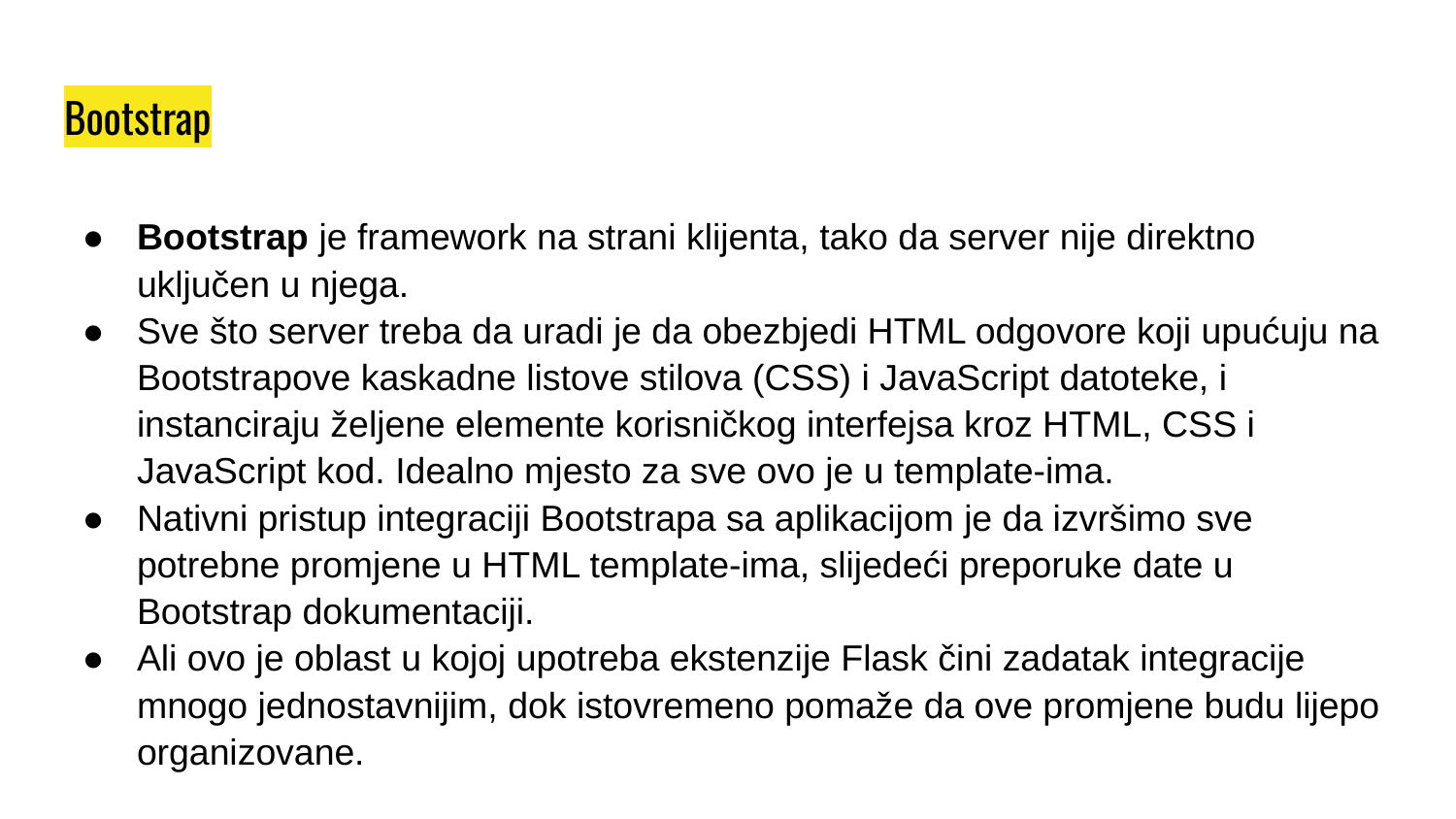

# Bootstrap
Bootstrap je framework na strani klijenta, tako da server nije direktno uključen u njega.
Sve što server treba da uradi je da obezbjedi HTML odgovore koji upućuju na Bootstrapove kaskadne listove stilova (CSS) i JavaScript datoteke, i instanciraju željene elemente korisničkog interfejsa kroz HTML, CSS i JavaScript kod. Idealno mjesto za sve ovo je u template-ima.
Nativni pristup integraciji Bootstrapa sa aplikacijom je da izvršimo sve potrebne promjene u HTML template-ima, slijedeći preporuke date u Bootstrap dokumentaciji.
Ali ovo je oblast u kojoj upotreba ekstenzije Flask čini zadatak integracije mnogo jednostavnijim, dok istovremeno pomaže da ove promjene budu lijepo organizovane.